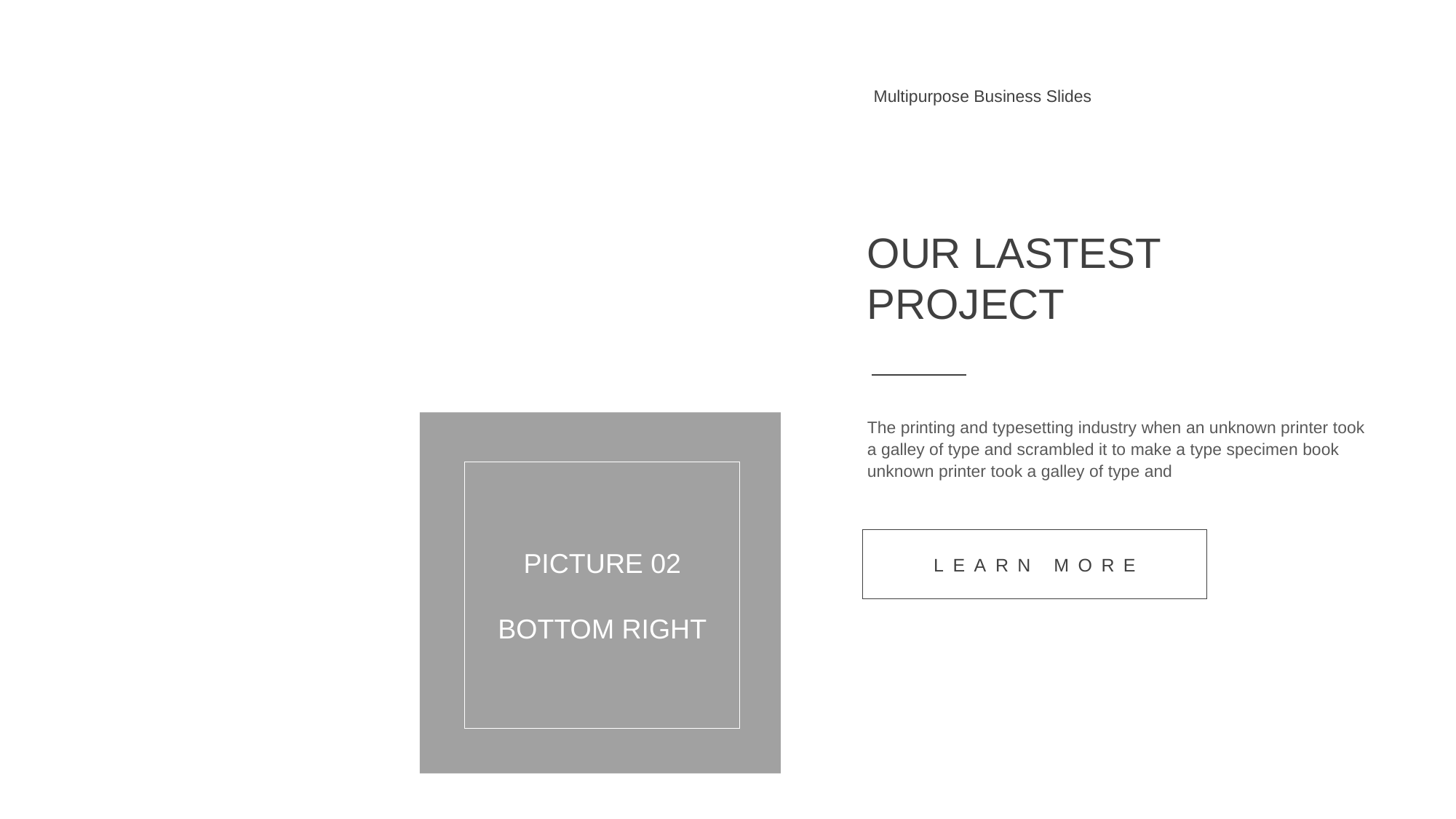

Multipurpose Business Slides
OUR LASTEST
PROJECT
The printing and typesetting industry when an unknown printer took a galley of type and scrambled it to make a type specimen book unknown printer took a galley of type and

PICTURE 02

BOTTOM RIGHT
LEARN MORE